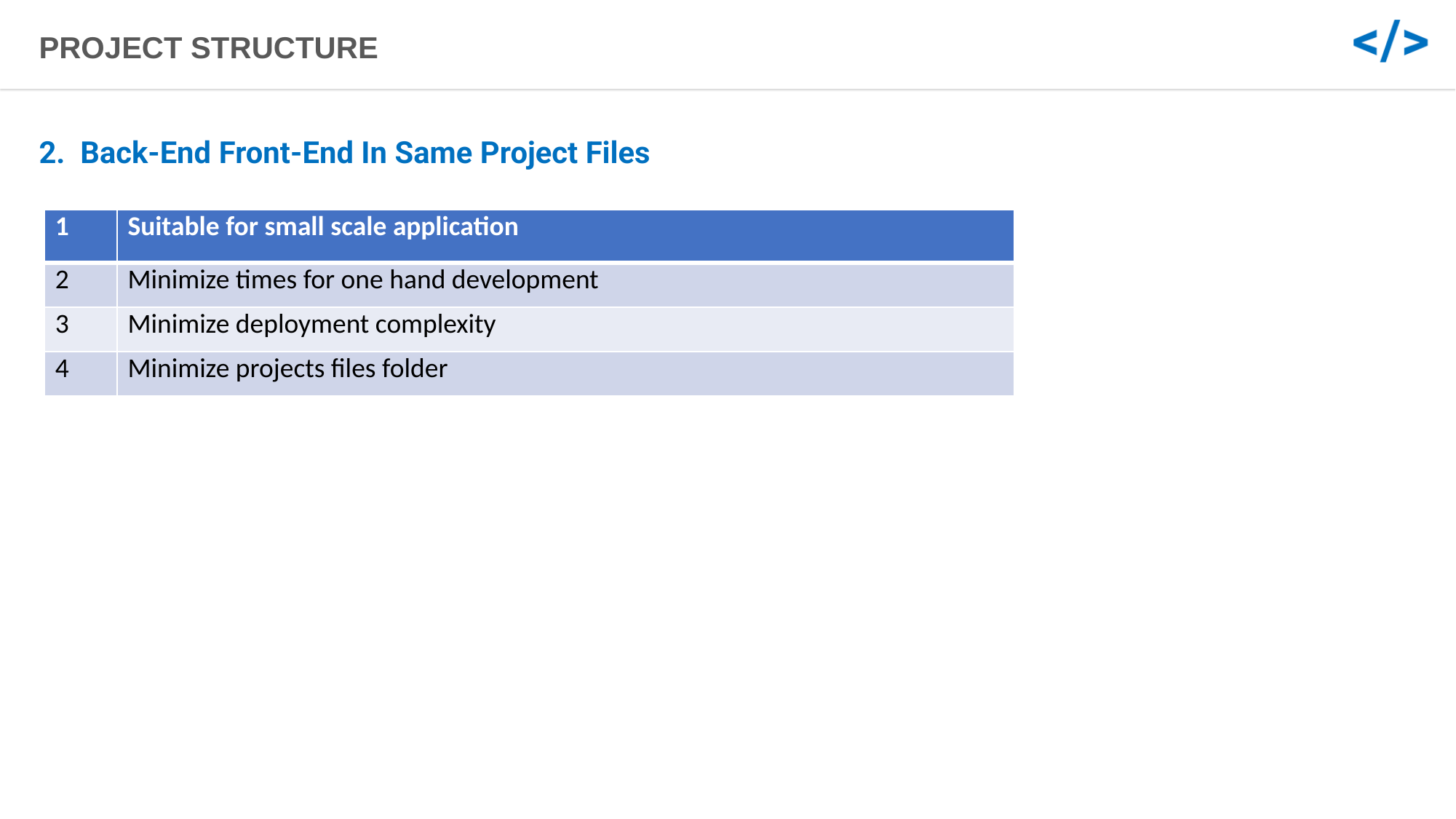

PROJECT STRUCTURE
2.  Back-End Front-End In Same Project Files
| 1 | Suitable for small scale application |
| --- | --- |
| 2 | Minimize times for one hand development |
| 3 | Minimize deployment complexity |
| 4 | Minimize projects files folder |